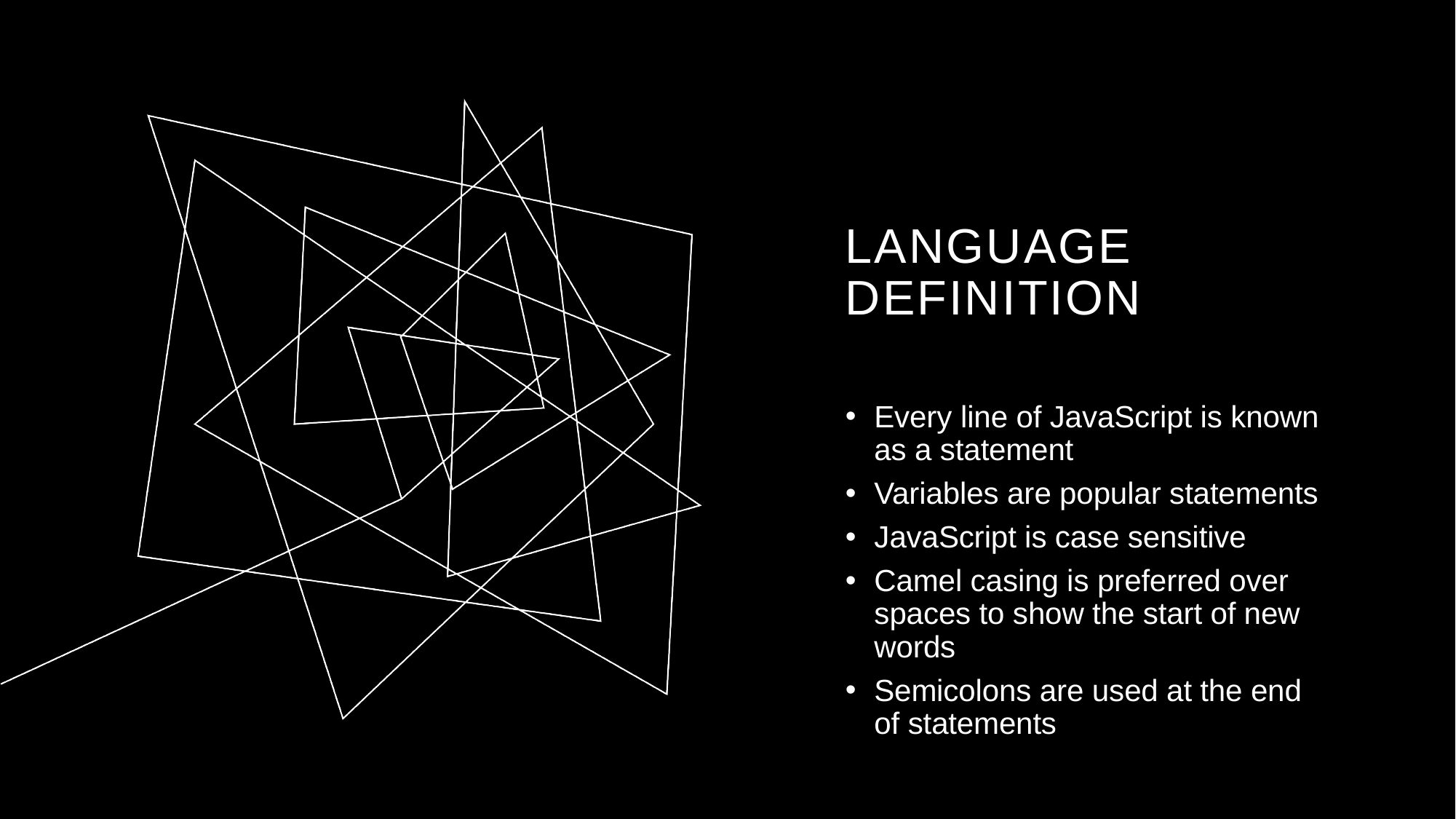

# Language Definition
Every line of JavaScript is known as a statement
Variables are popular statements
JavaScript is case sensitive
Camel casing is preferred over spaces to show the start of new words
Semicolons are used at the end of statements